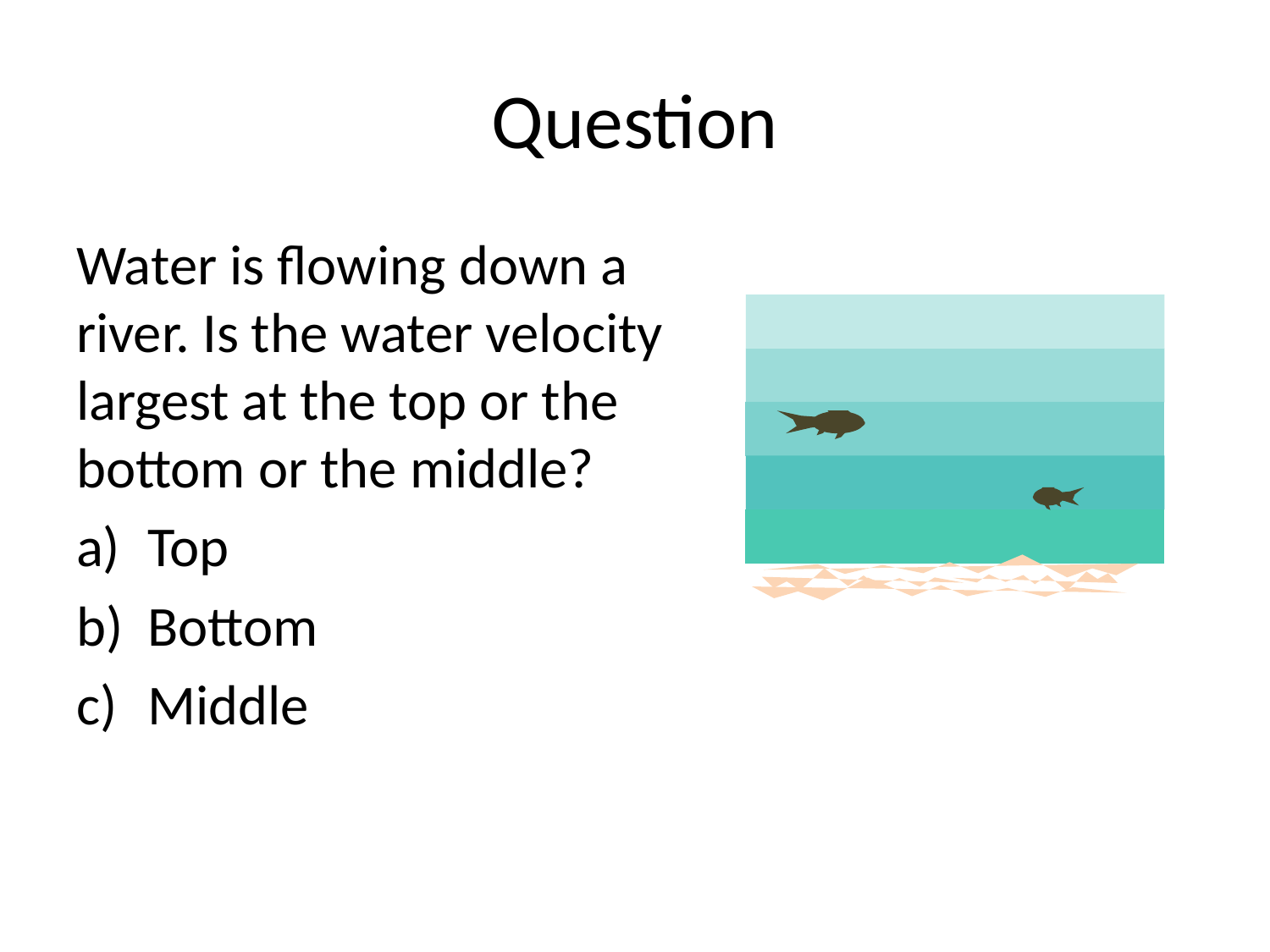

# Question
Water is flowing down a river. Is the water velocity largest at the top or the bottom or the middle?
Top
Bottom
Middle